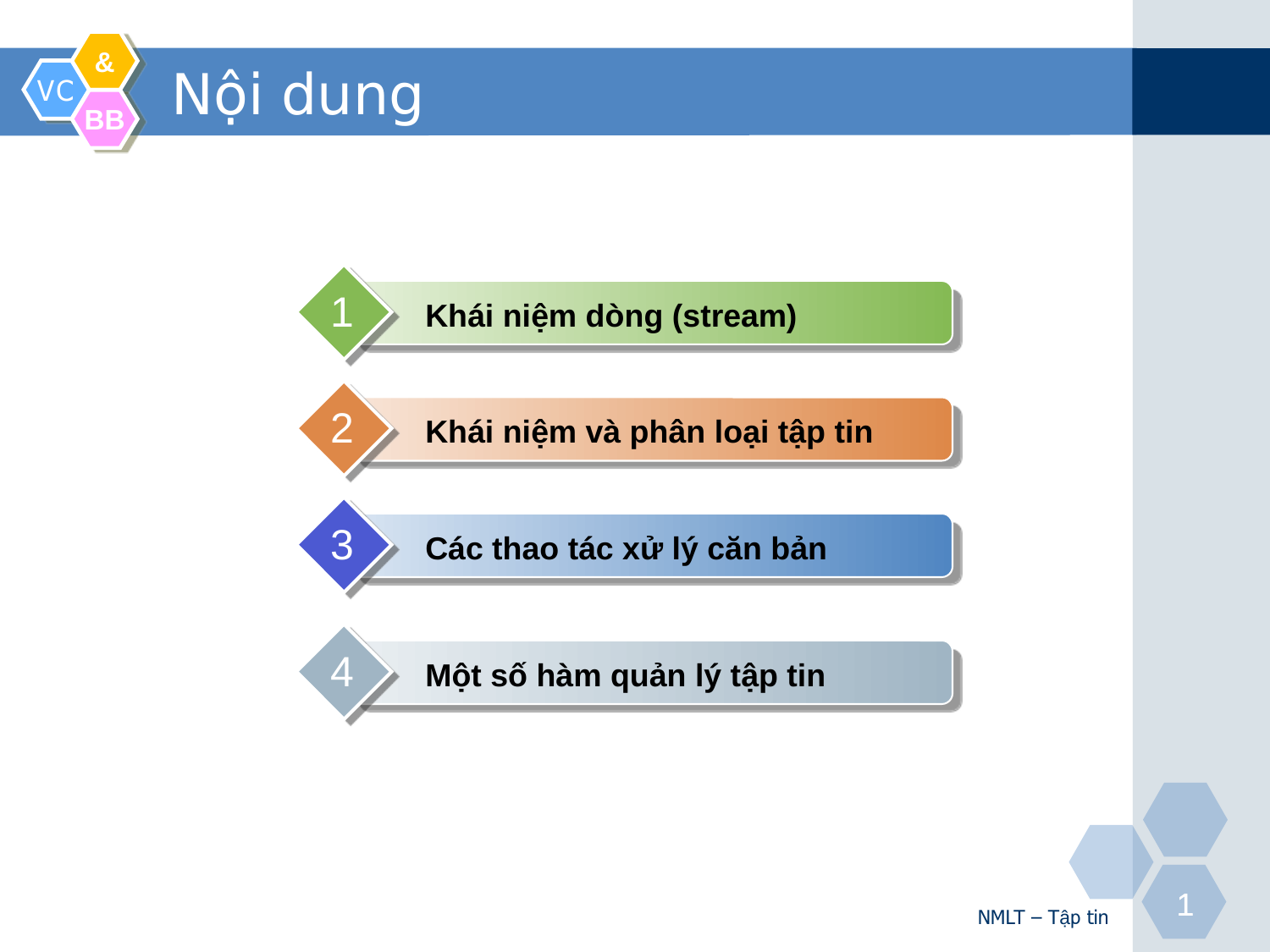

# Nội dung

1

Khái niệm dòng (stream)

2

Khái niệm và phân loại tập tin

3

Các thao tác xử lý căn bản

4

Một số hàm quản lý tập tin
NMLT – Tập tin